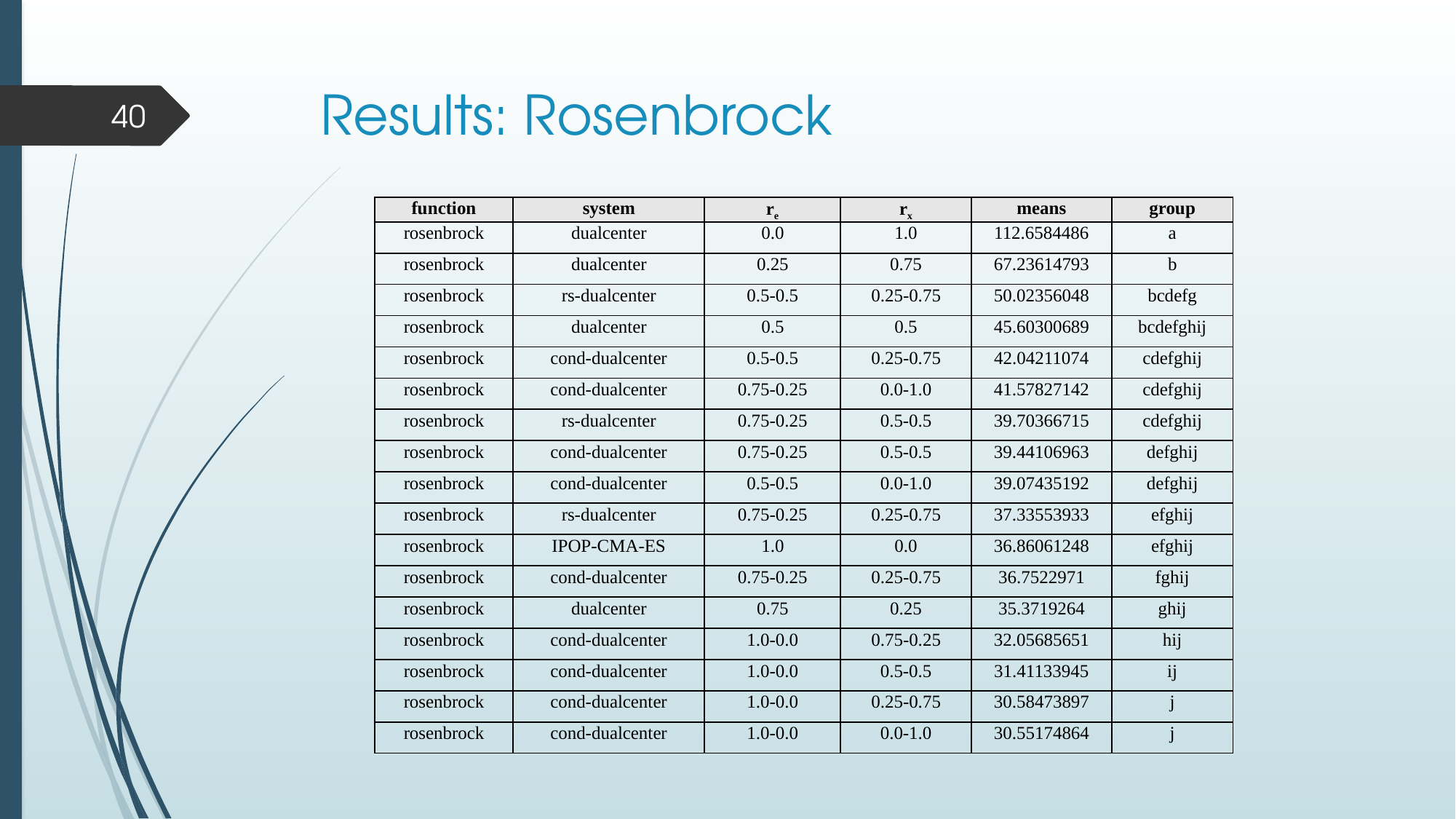

# Results: Rosenbrock
40
| function | system | re | rx | means | group |
| --- | --- | --- | --- | --- | --- |
| rosenbrock | dualcenter | 0.0 | 1.0 | 112.6584486 | a |
| rosenbrock | dualcenter | 0.25 | 0.75 | 67.23614793 | b |
| rosenbrock | rs-dualcenter | 0.5-0.5 | 0.25-0.75 | 50.02356048 | bcdefg |
| rosenbrock | dualcenter | 0.5 | 0.5 | 45.60300689 | bcdefghij |
| rosenbrock | cond-dualcenter | 0.5-0.5 | 0.25-0.75 | 42.04211074 | cdefghij |
| rosenbrock | cond-dualcenter | 0.75-0.25 | 0.0-1.0 | 41.57827142 | cdefghij |
| rosenbrock | rs-dualcenter | 0.75-0.25 | 0.5-0.5 | 39.70366715 | cdefghij |
| rosenbrock | cond-dualcenter | 0.75-0.25 | 0.5-0.5 | 39.44106963 | defghij |
| rosenbrock | cond-dualcenter | 0.5-0.5 | 0.0-1.0 | 39.07435192 | defghij |
| rosenbrock | rs-dualcenter | 0.75-0.25 | 0.25-0.75 | 37.33553933 | efghij |
| rosenbrock | IPOP-CMA-ES | 1.0 | 0.0 | 36.86061248 | efghij |
| rosenbrock | cond-dualcenter | 0.75-0.25 | 0.25-0.75 | 36.7522971 | fghij |
| rosenbrock | dualcenter | 0.75 | 0.25 | 35.3719264 | ghij |
| rosenbrock | cond-dualcenter | 1.0-0.0 | 0.75-0.25 | 32.05685651 | hij |
| rosenbrock | cond-dualcenter | 1.0-0.0 | 0.5-0.5 | 31.41133945 | ij |
| rosenbrock | cond-dualcenter | 1.0-0.0 | 0.25-0.75 | 30.58473897 | j |
| rosenbrock | cond-dualcenter | 1.0-0.0 | 0.0-1.0 | 30.55174864 | j |